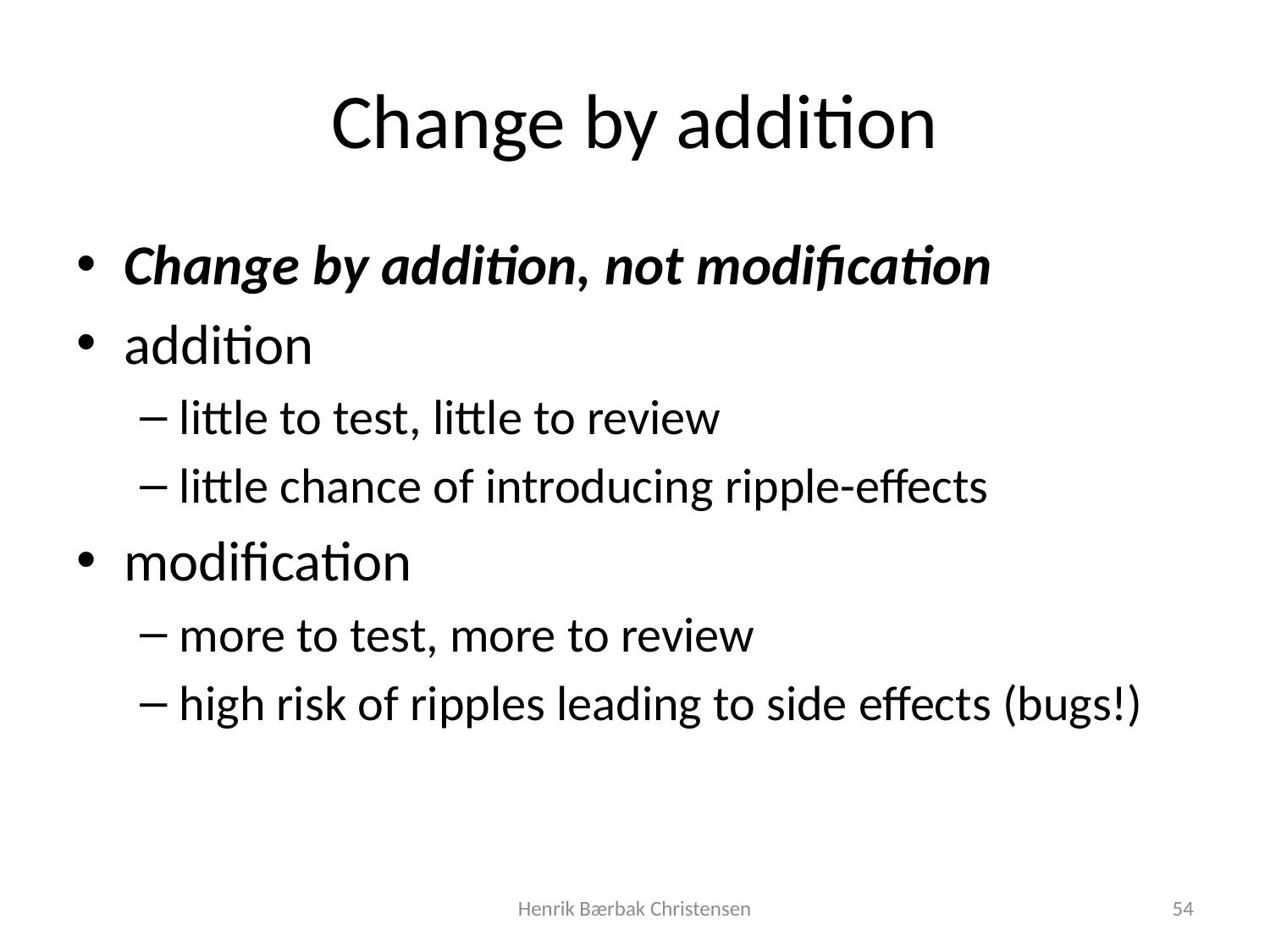

# Change by addition
Change by addition, not modification
addition
little to test, little to review
little chance of introducing ripple-effects
modification
more to test, more to review
high risk of ripples leading to side effects (bugs!)

Henrik Bærbak Christensen
54